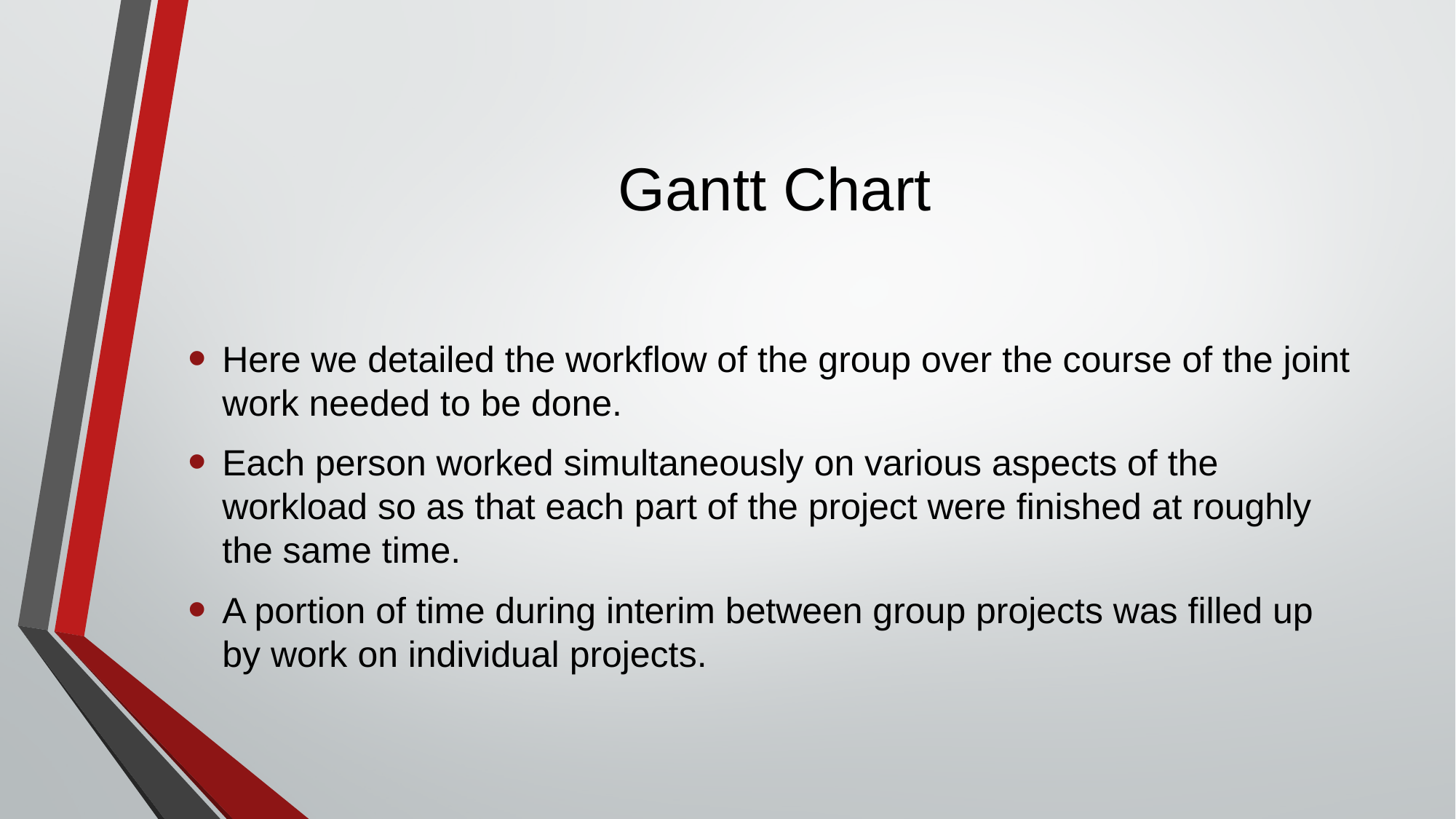

# Gantt Chart
Here we detailed the workflow of the group over the course of the joint work needed to be done.
Each person worked simultaneously on various aspects of the workload so as that each part of the project were finished at roughly the same time.
A portion of time during interim between group projects was filled up by work on individual projects.